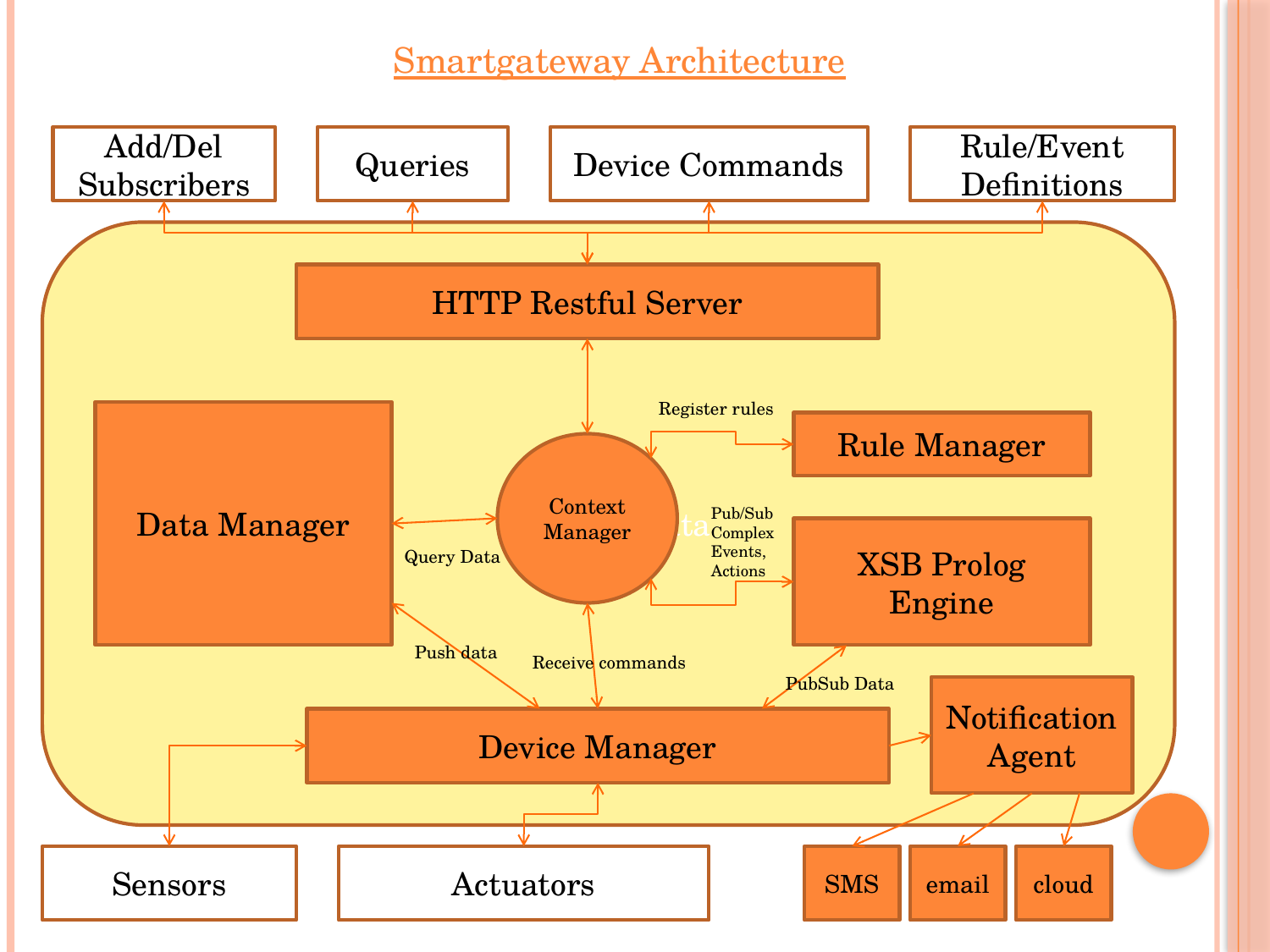

Smartgateway Architecture
Add/Del Subscribers
Queries
Device Commands
Rule/Event Definitions
, Publish data
HTTP Restful Server
Register rules
Data Manager
Rule Manager
Context Manager
Pub/Sub
Complex
Events, Actions
XSB Prolog Engine
Query Data
Push data
Receive commands
PubSub Data
NotificationAgent
Device Manager
Sensors
Actuators
SMS
email
cloud